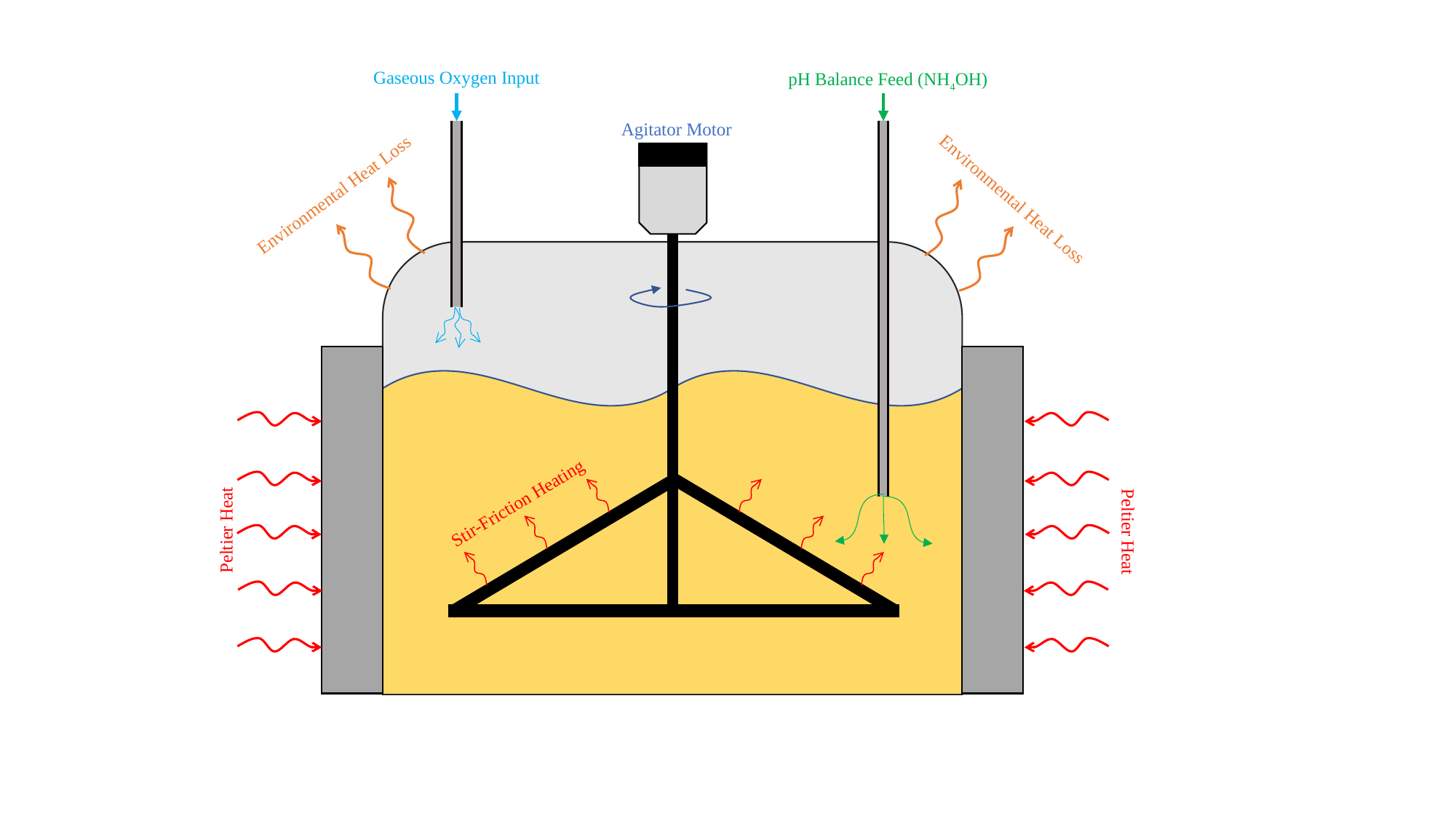

Gaseous Oxygen Input
pH Balance Feed (NH4OH)
Agitator Motor

Environmental Heat Loss
Environmental Heat Loss

Peltier Heat
Peltier Heat

Stir-Friction Heating